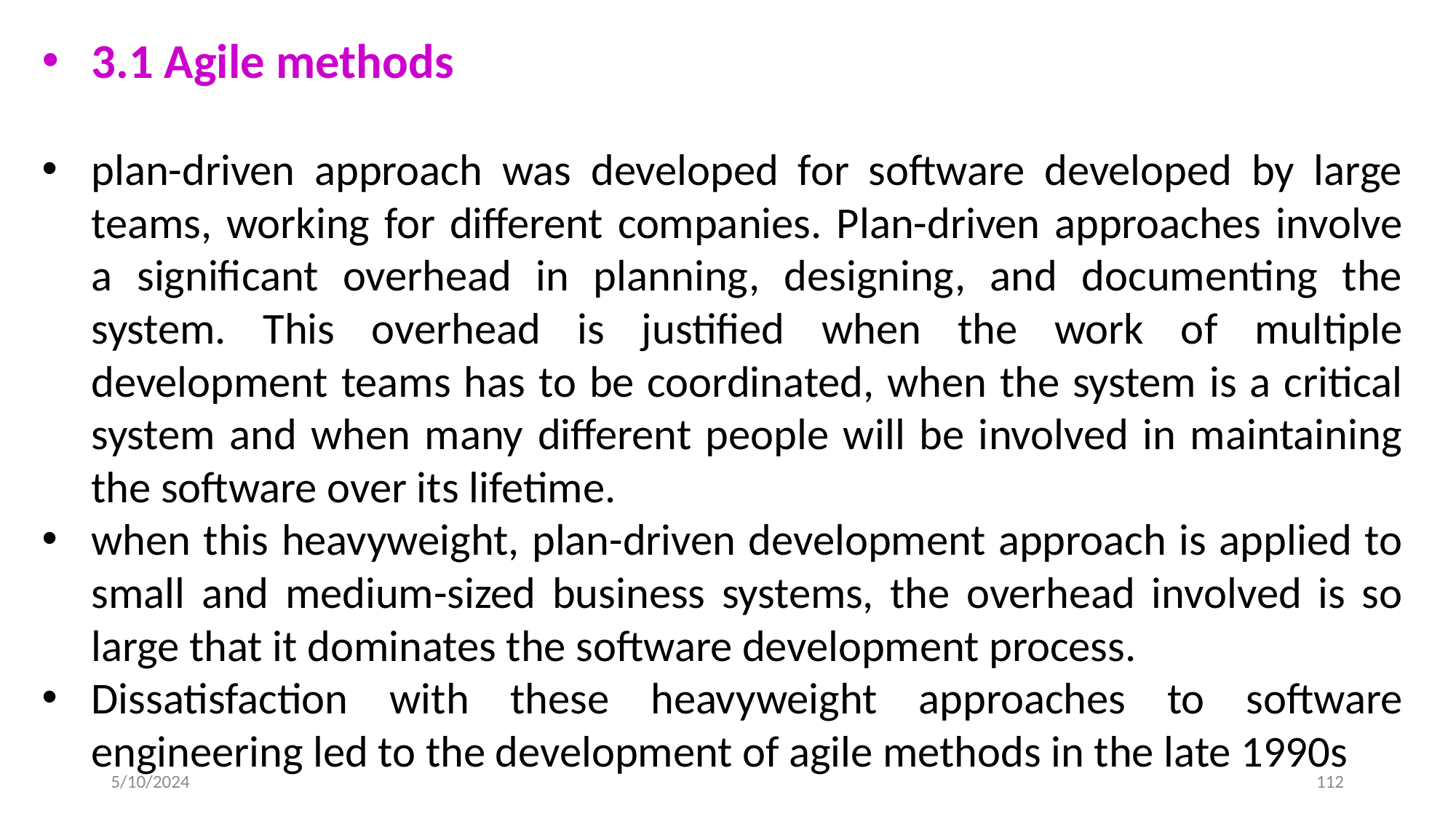

3.1 Agile methods

plan-driven approach was developed for software developed by large teams, working for different companies. Plan-driven approaches involve a significant overhead in planning, designing, and documenting the system. This overhead is justified when the work of multiple development teams has to be coordinated, when the system is a critical system and when many different people will be involved in maintaining the software over its lifetime.
when this heavyweight, plan-driven development approach is applied to small and medium-sized business systems, the overhead involved is so large that it dominates the software development process.
Dissatisfaction with these heavyweight approaches to software engineering led to the development of agile methods in the late 1990s
5/10/2024
112